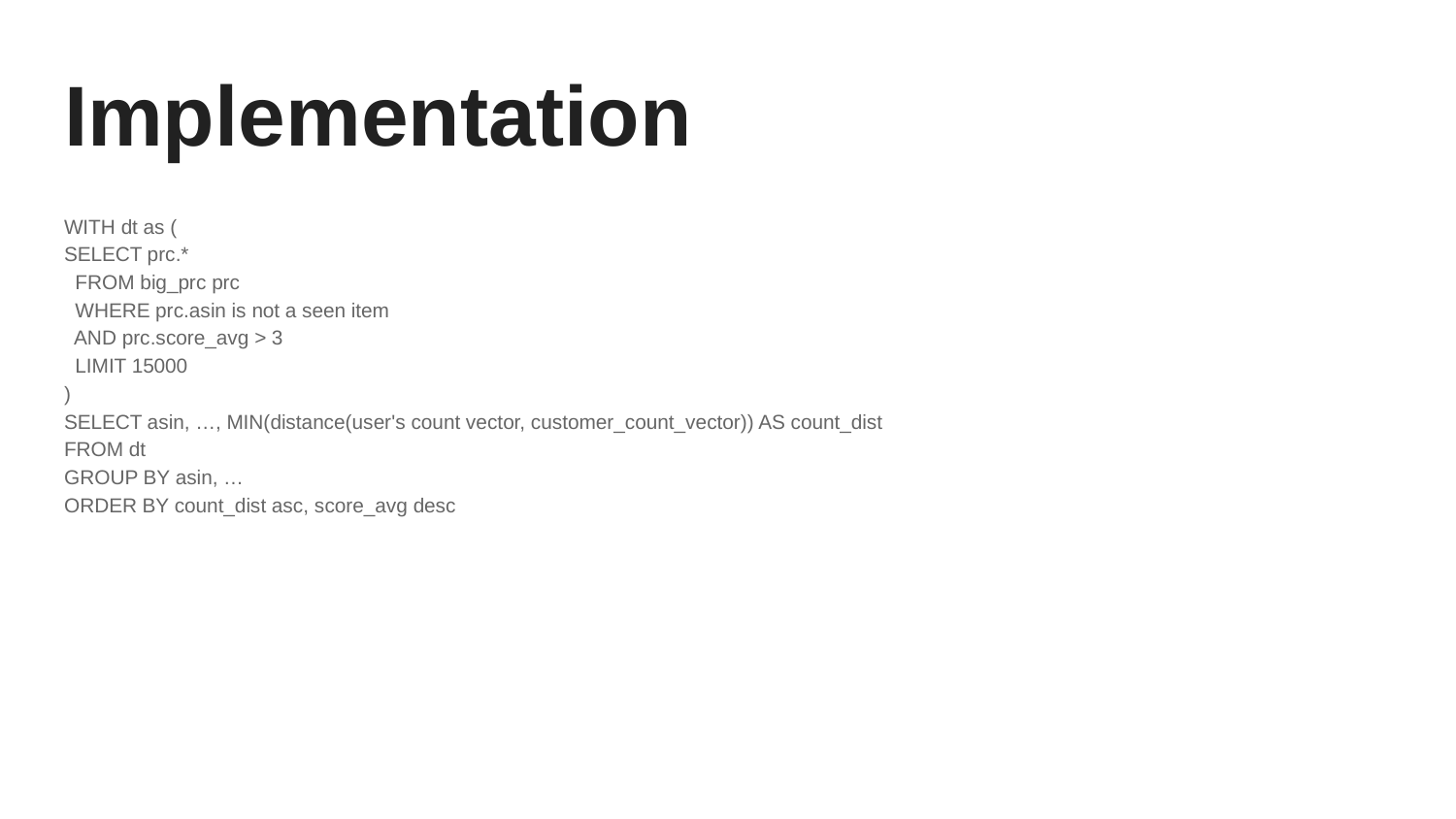

# Implementation
WITH dt as (
SELECT prc.*
  FROM big_prc prc
  WHERE prc.asin is not a seen item
  AND prc.score_avg > 3
  LIMIT 15000
)
SELECT asin, …, MIN(distance(user's count vector, customer_count_vector)) AS count_dist
FROM dt
GROUP BY asin, …
ORDER BY count_dist asc, score_avg desc